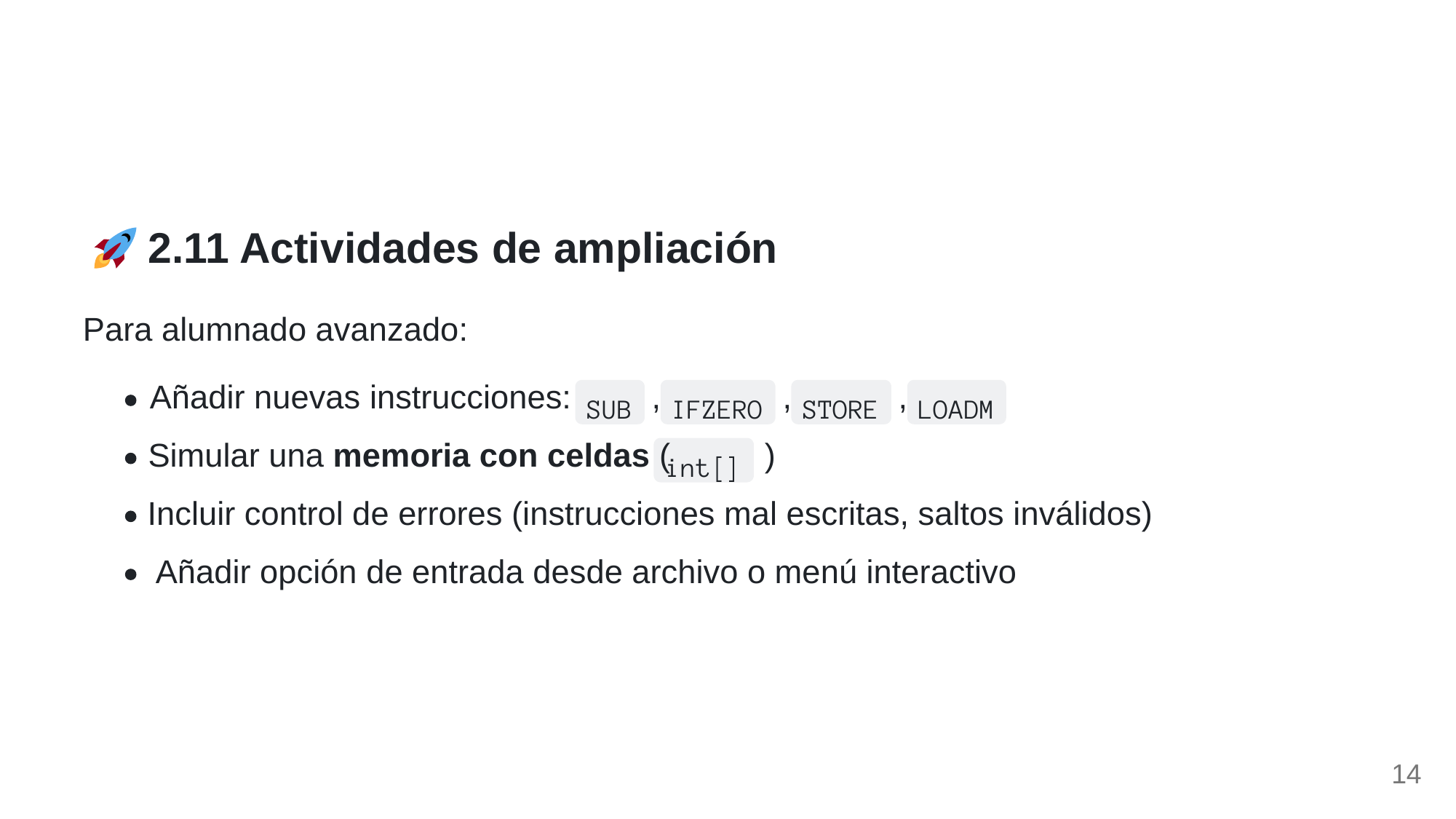

2.11 Actividades de ampliación

Para alumnado avanzado:
Añadir nuevas instrucciones:
,
,
,

SUB
IFZERO
STORE
LOADM

Simular una memoria con celdas (
)

int[]

Incluir control de errores (instrucciones mal escritas, saltos inválidos)

Añadir opción de entrada desde archivo o menú interactivo

14